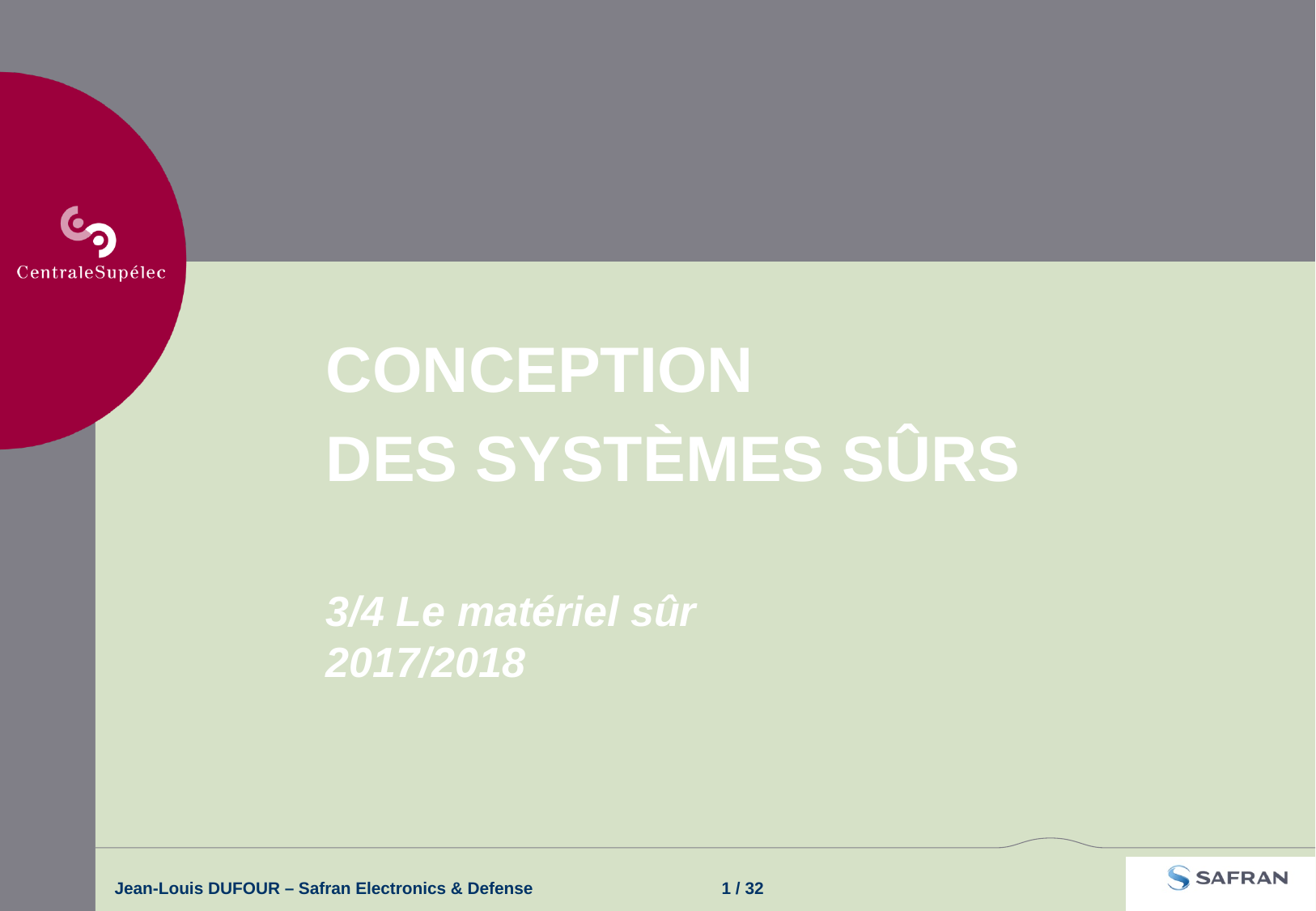

Conception
des systèmes sûrs

3/4 Le matériel sûr
2017/2018